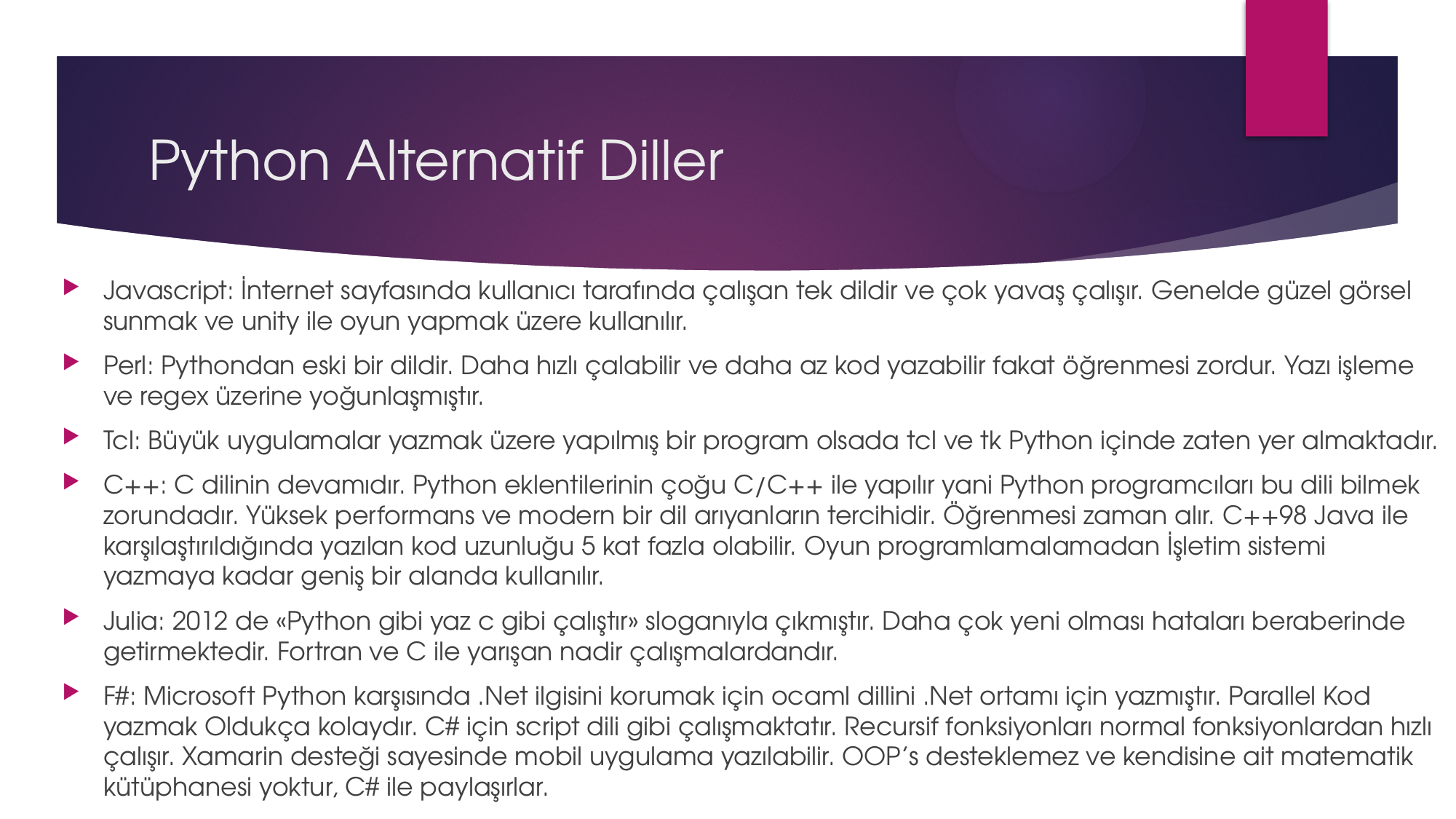

# Python Alternatif Diller
Javascript: İnternet sayfasında kullanıcı tarafında çalışan tek dildir ve çok yavaş çalışır. Genelde güzel görsel sunmak ve unity ile oyun yapmak üzere kullanılır.
Perl: Pythondan eski bir dildir. Daha hızlı çalabilir ve daha az kod yazabilir fakat öğrenmesi zordur. Yazı işleme ve regex üzerine yoğunlaşmıştır.
Tcl: Büyük uygulamalar yazmak üzere yapılmış bir program olsada tcl ve tk Python içinde zaten yer almaktadır.
C++: C dilinin devamıdır. Python eklentilerinin çoğu C/C++ ile yapılır yani Python programcıları bu dili bilmek zorundadır. Yüksek performans ve modern bir dil arıyanların tercihidir. Öğrenmesi zaman alır. C++98 Java ile karşılaştırıldığında yazılan kod uzunluğu 5 kat fazla olabilir. Oyun programlamalamadan İşletim sistemi yazmaya kadar geniş bir alanda kullanılır.
Julia: 2012 de «Python gibi yaz c gibi çalıştır» sloganıyla çıkmıştır. Daha çok yeni olması hataları beraberinde getirmektedir. Fortran ve C ile yarışan nadir çalışmalardandır.
F#: Microsoft Python karşısında .Net ilgisini korumak için ocaml dillini .Net ortamı için yazmıştır. Parallel Kod yazmak Oldukça kolaydır. C# için script dili gibi çalışmaktatır. Recursif fonksiyonları normal fonksiyonlardan hızlı çalışır. Xamarin desteği sayesinde mobil uygulama yazılabilir. OOP’s desteklemez ve kendisine ait matematik kütüphanesi yoktur, C# ile paylaşırlar.